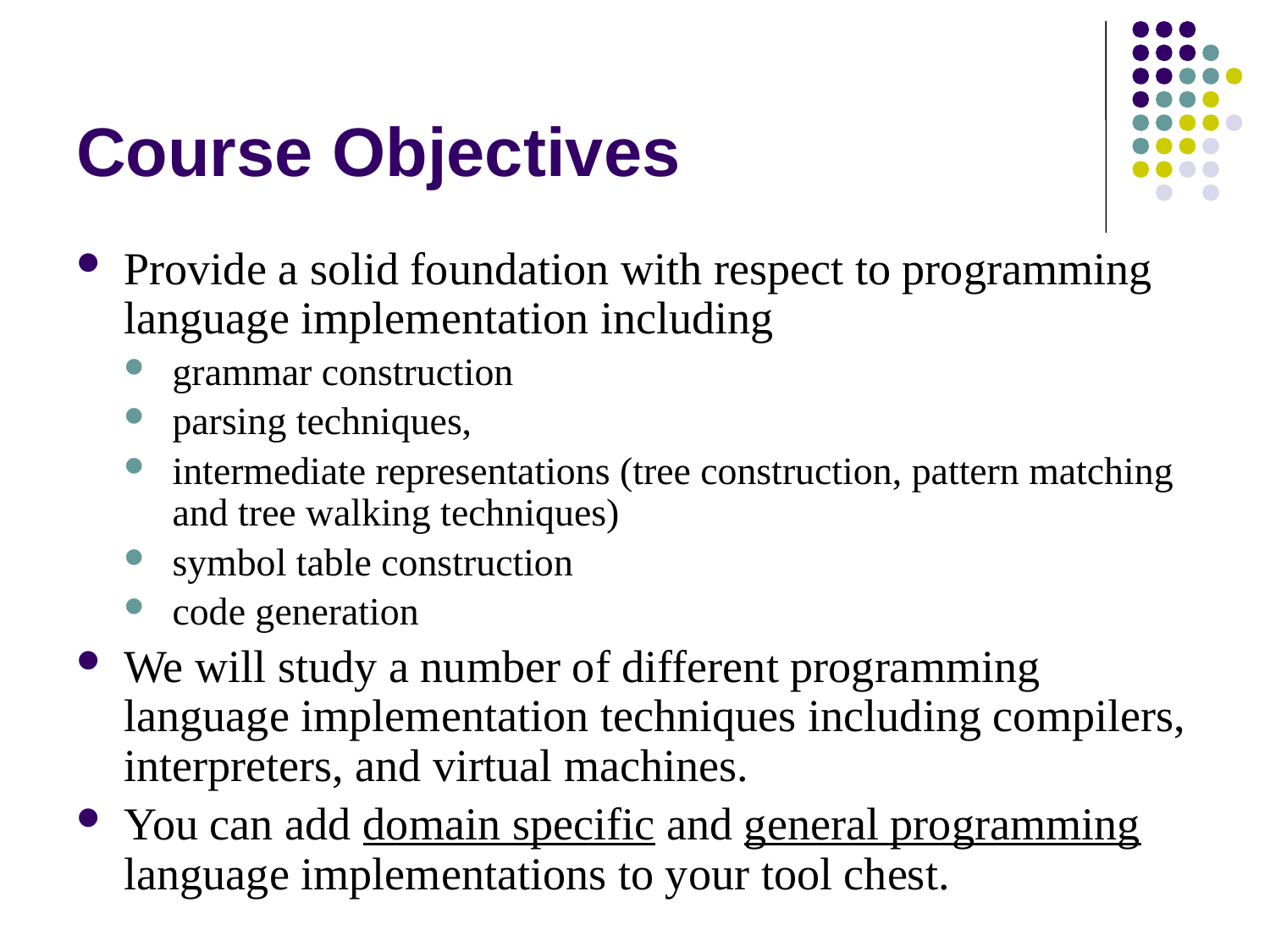

# Course Objectives
Provide a solid foundation with respect to programming language implementation including
grammar construction
parsing techniques,
intermediate representations (tree construction, pattern matching and tree walking techniques)
symbol table construction
code generation
We will study a number of different programming language implementation techniques including compilers, interpreters, and virtual machines.
You can add domain specific and general programming language implementations to your tool chest.